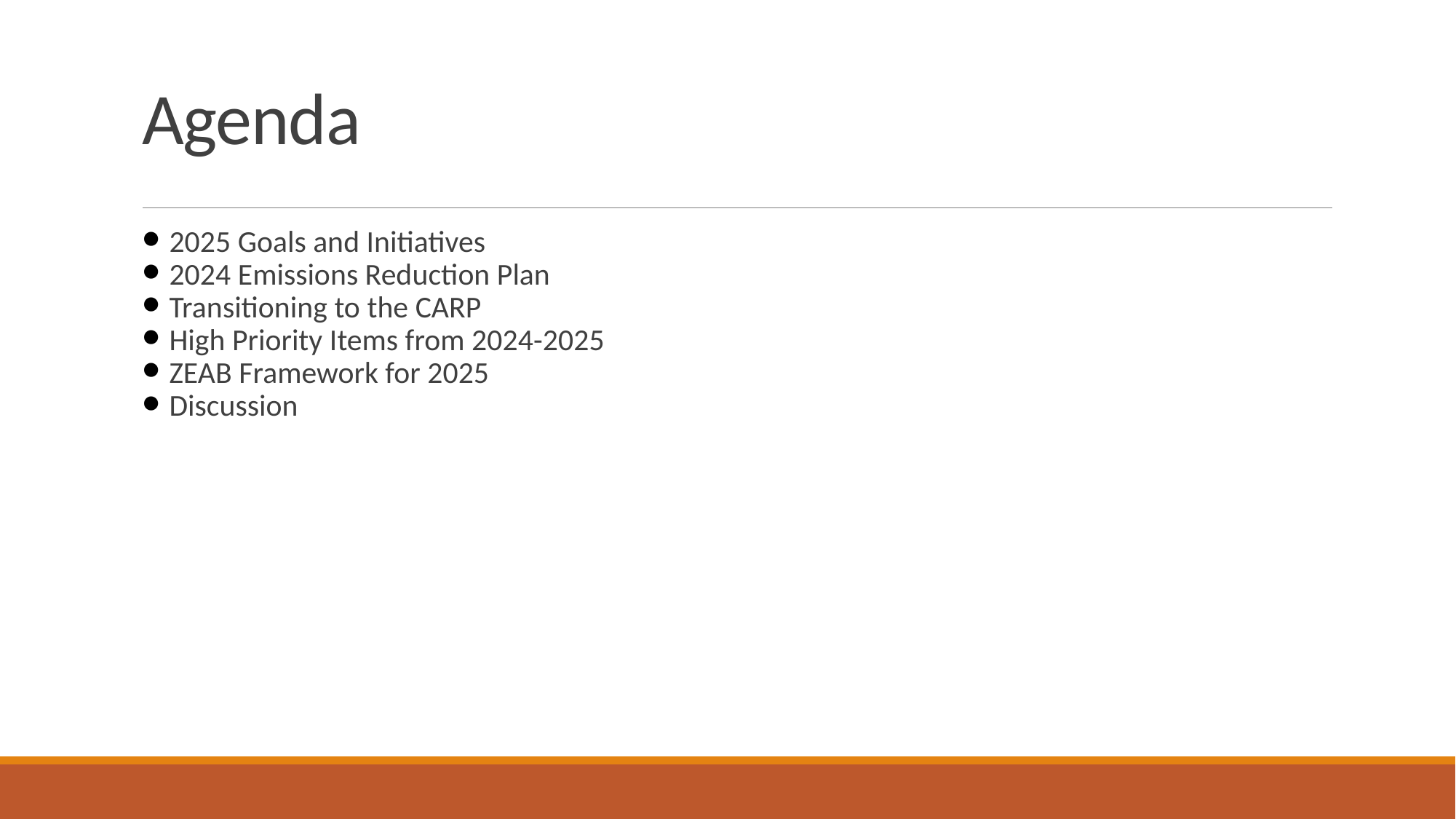

# Agenda
2025 Goals and Initiatives
2024 Emissions Reduction Plan
Transitioning to the CARP
High Priority Items from 2024-2025
ZEAB Framework for 2025
Discussion